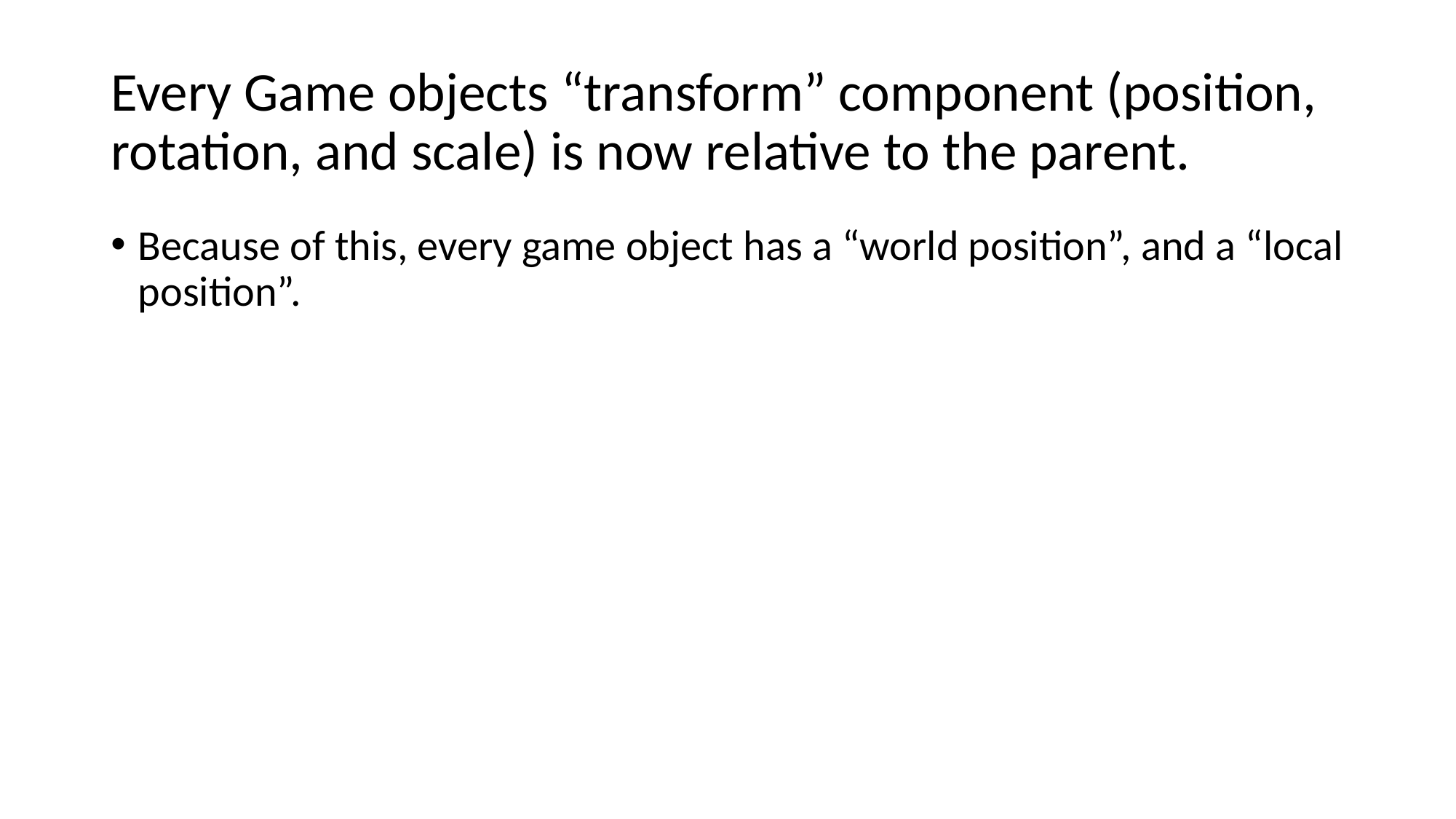

# Every Game objects “transform” component (position, rotation, and scale) is now relative to the parent.
Because of this, every game object has a “world position”, and a “local position”.